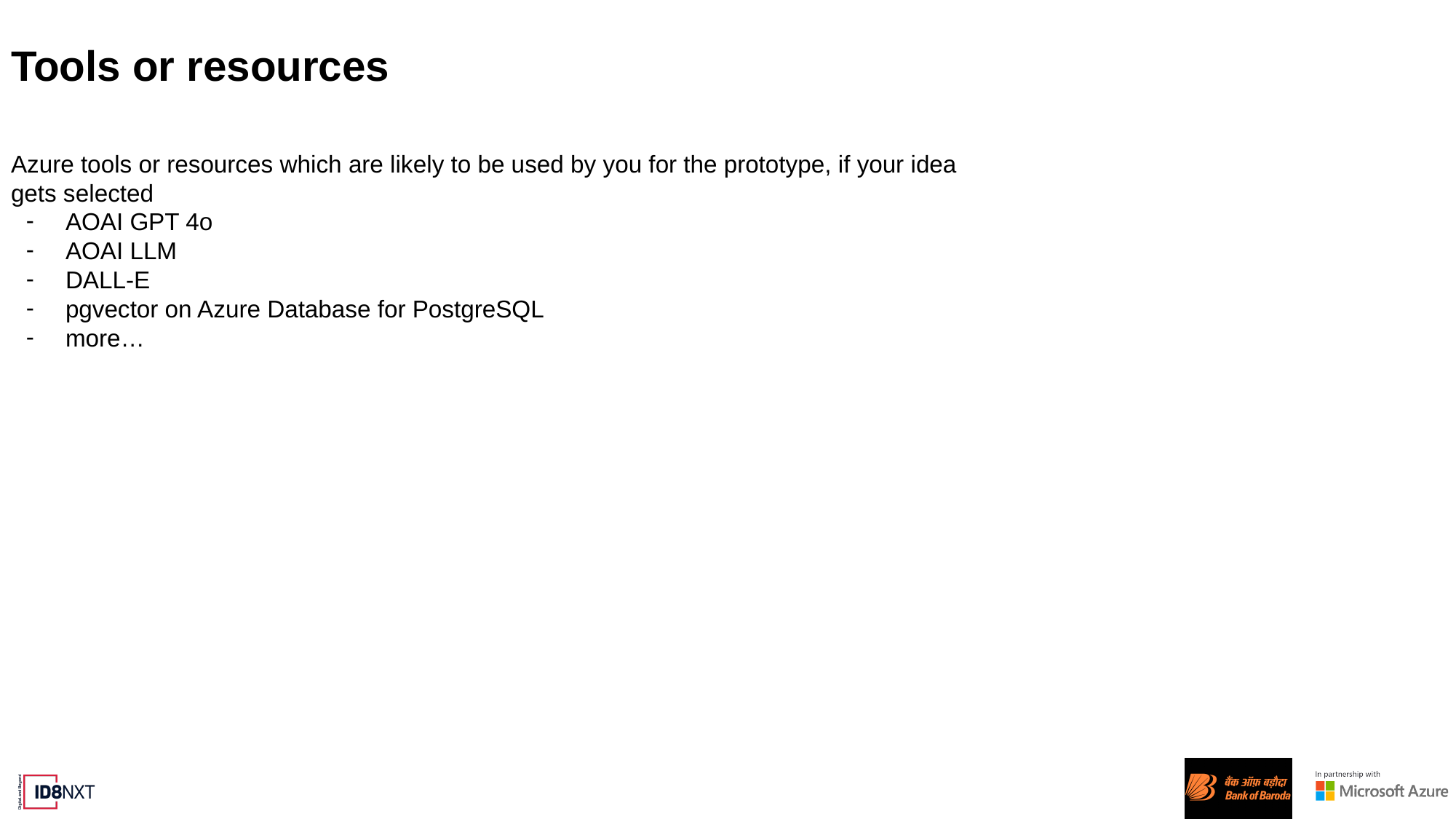

# Tools or resources
Azure tools or resources which are likely to be used by you for the prototype, if your idea gets selected
AOAI GPT 4o
AOAI LLM
DALL-E
pgvector on Azure Database for PostgreSQL
more…